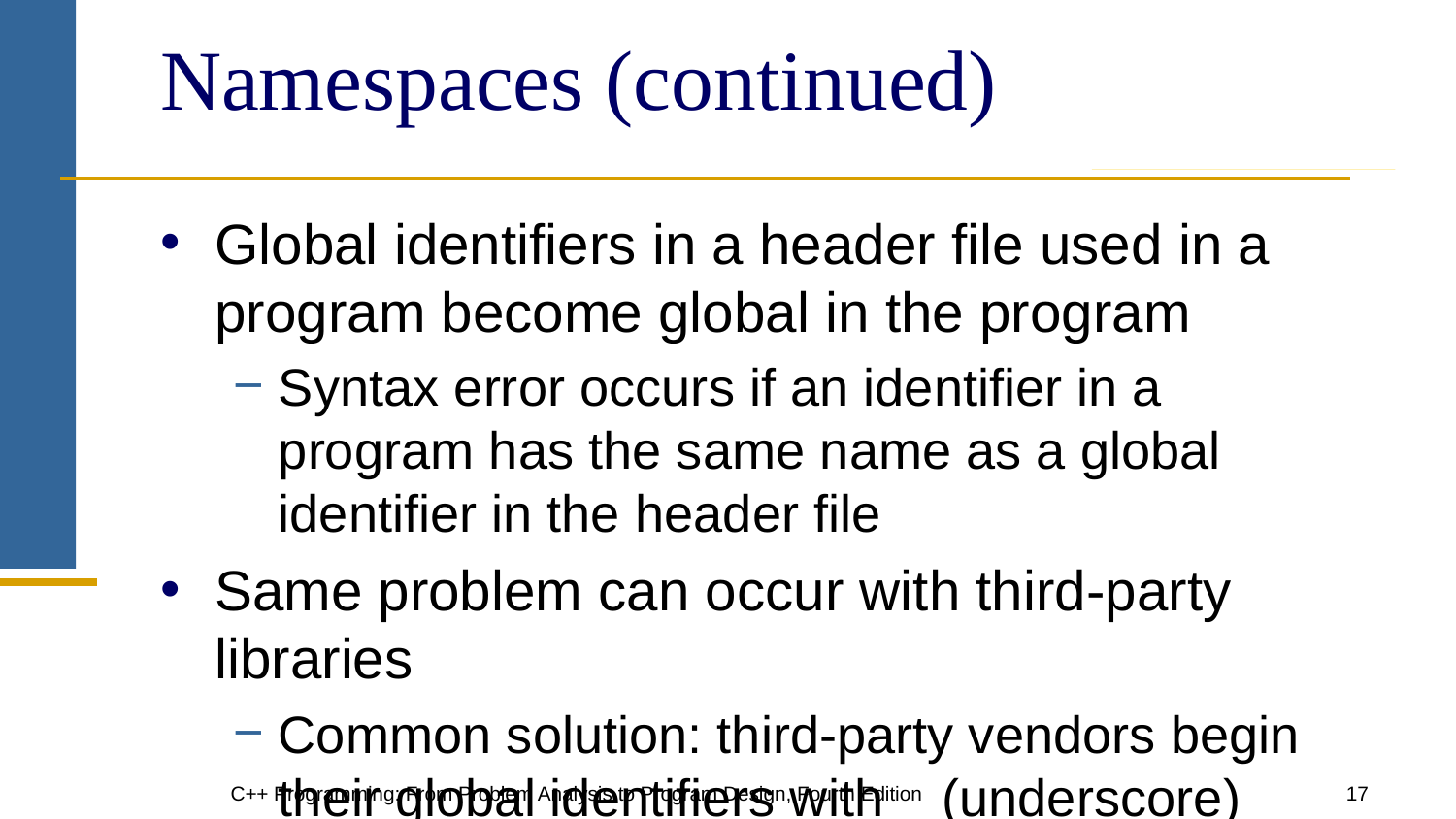

# Namespaces (continued)
Global identifiers in a header file used in a program become global in the program
Syntax error occurs if an identifier in a program has the same name as a global identifier in the header file
Same problem can occur with third-party libraries
Common solution: third-party vendors begin their global identifiers with _ (underscore)
Do not begin identifiers in your program with _
C++ Programming: From Problem Analysis to Program Design, Fourth Edition
17